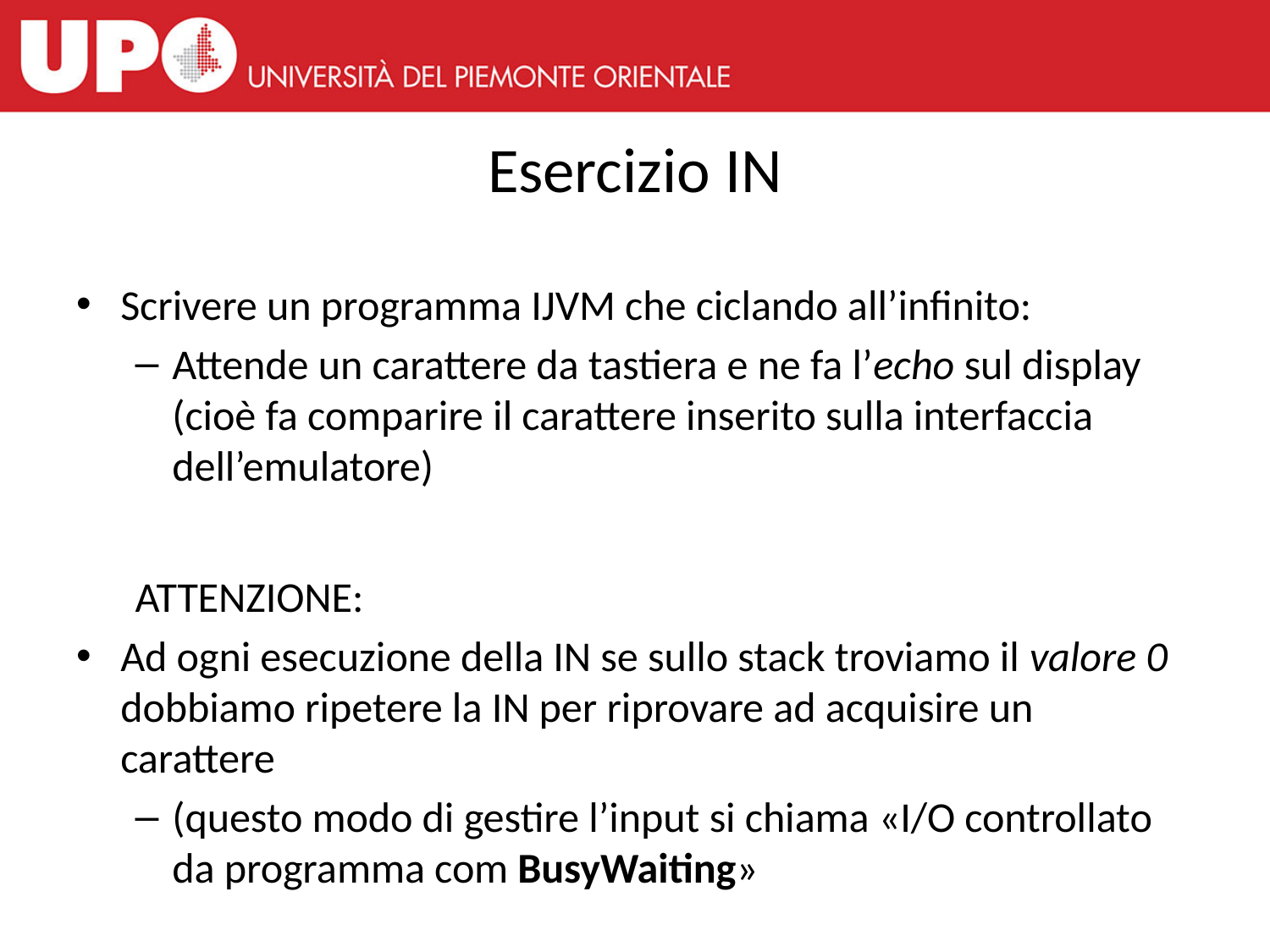

# Esercizio IN
Scrivere un programma IJVM che ciclando all’infinito:
Attende un carattere da tastiera e ne fa l’echo sul display (cioè fa comparire il carattere inserito sulla interfaccia dell’emulatore)

					ATTENZIONE:
Ad ogni esecuzione della IN se sullo stack troviamo il valore 0 dobbiamo ripetere la IN per riprovare ad acquisire un carattere
(questo modo di gestire l’input si chiama «I/O controllato da programma com BusyWaiting»